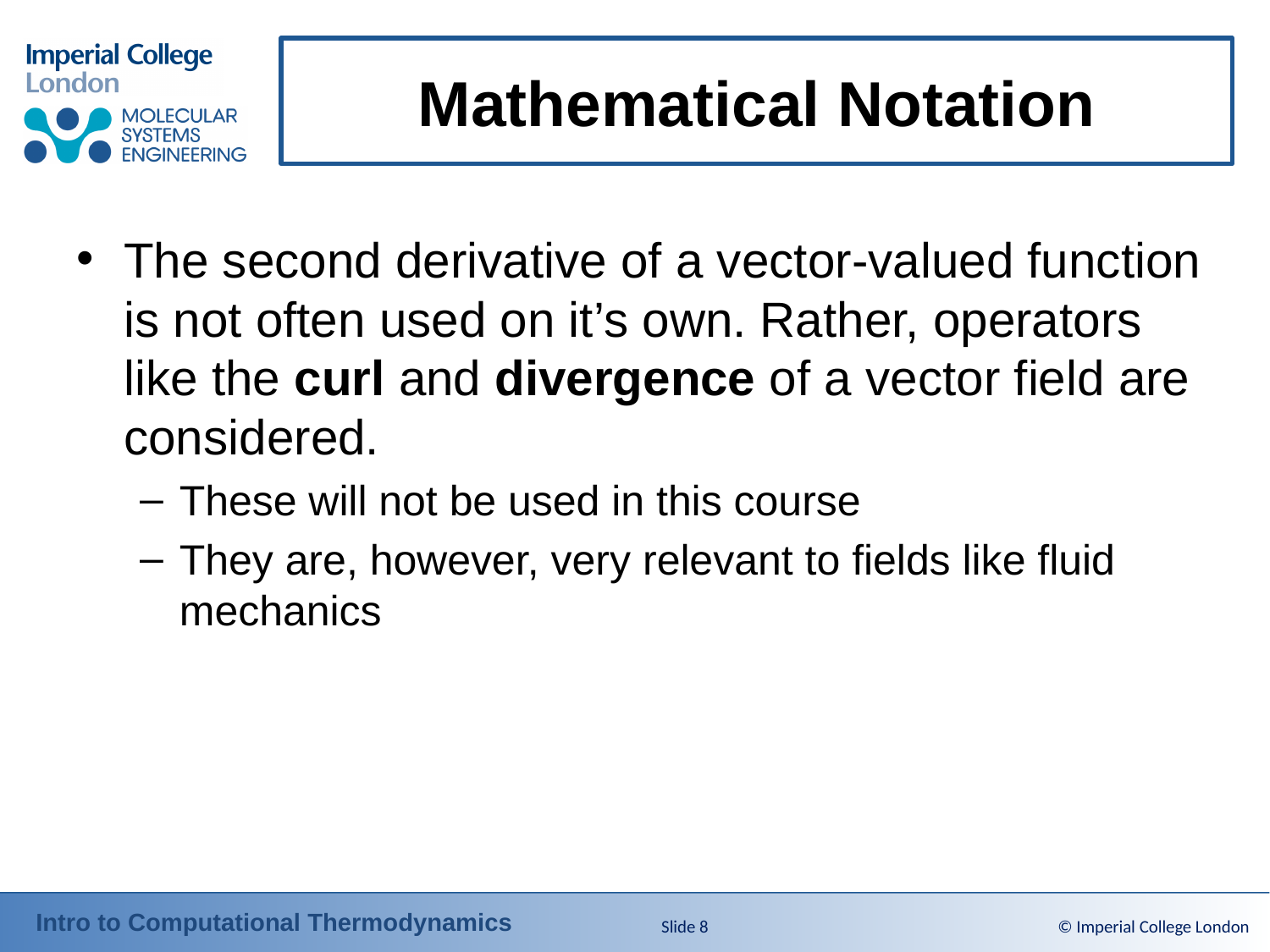

# Mathematical Notation
The second derivative of a vector-valued function is not often used on it’s own. Rather, operators like the curl and divergence of a vector field are considered.
These will not be used in this course
They are, however, very relevant to fields like fluid mechanics
Slide 8
© Imperial College London